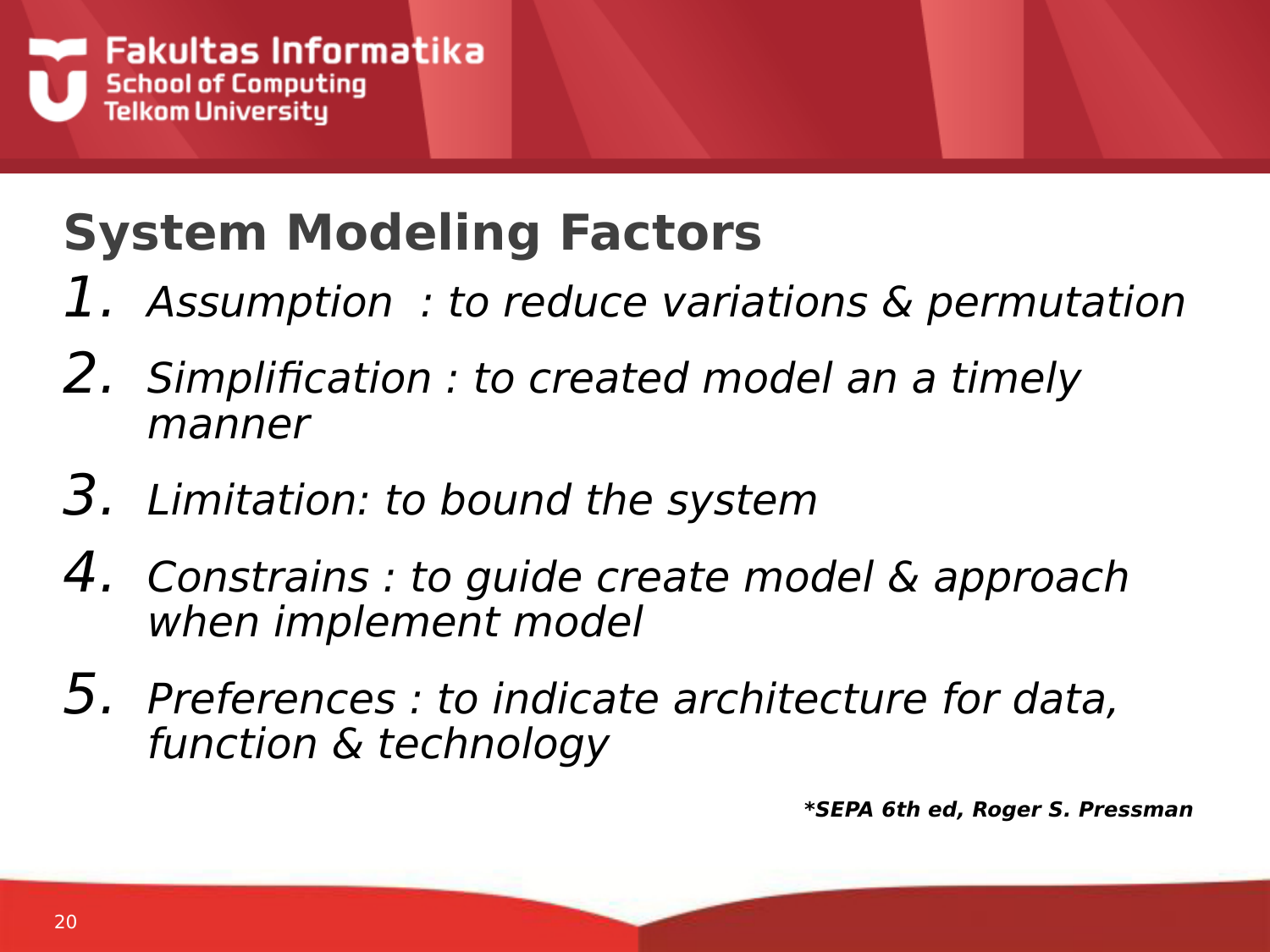

# System Modeling Factors
Assumption  : to reduce variations & permutation
Simplification : to created model an a timely manner
Limitation: to bound the system
Constrains : to guide create model & approach when implement model
Preferences : to indicate architecture for data, function & technology
*SEPA 6th ed, Roger S. Pressman

20